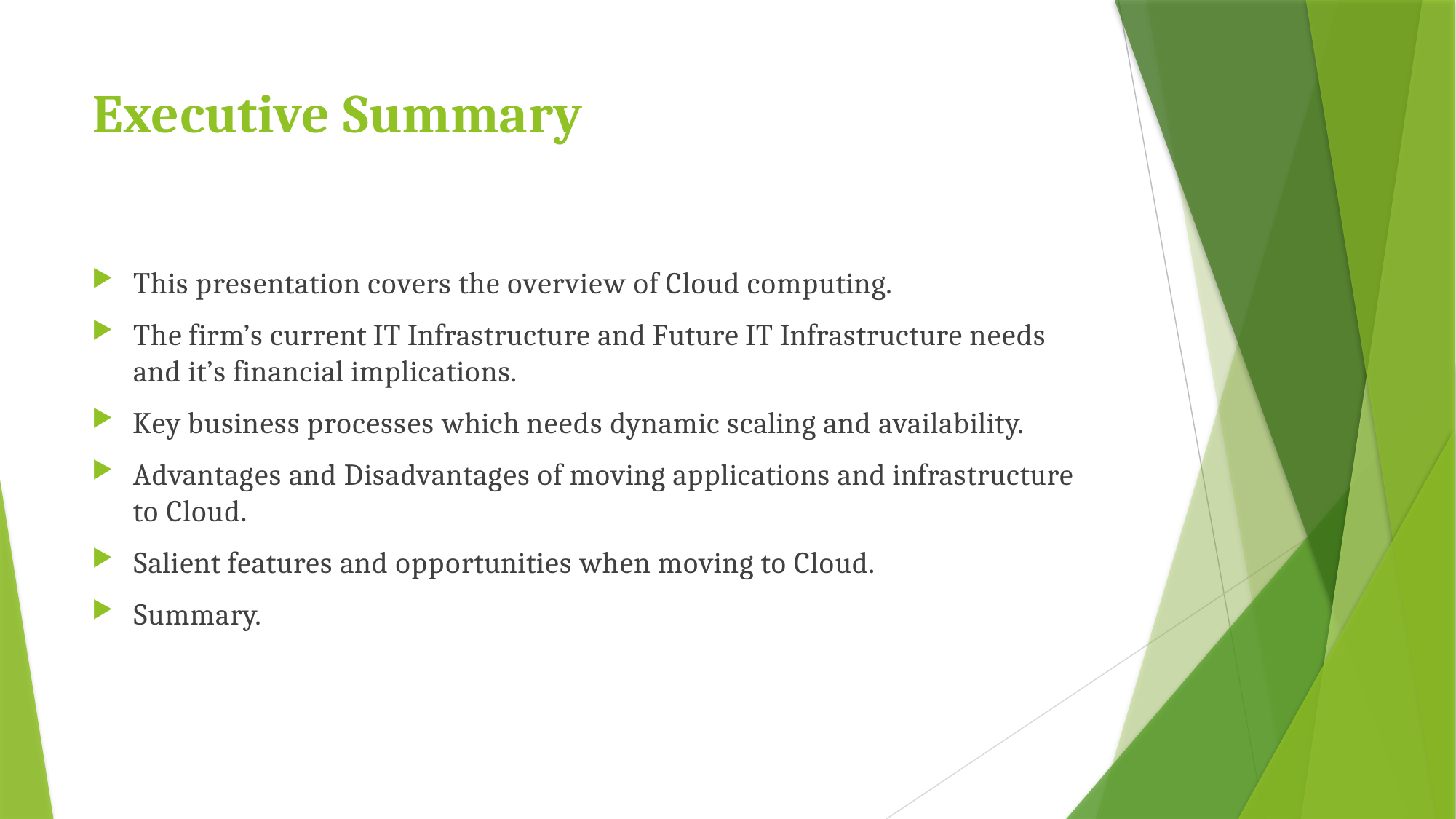

# Executive Summary
This presentation covers the overview of Cloud computing.
The firm’s current IT Infrastructure and Future IT Infrastructure needs and it’s financial implications.
Key business processes which needs dynamic scaling and availability.
Advantages and Disadvantages of moving applications and infrastructure to Cloud.
Salient features and opportunities when moving to Cloud.
Summary.